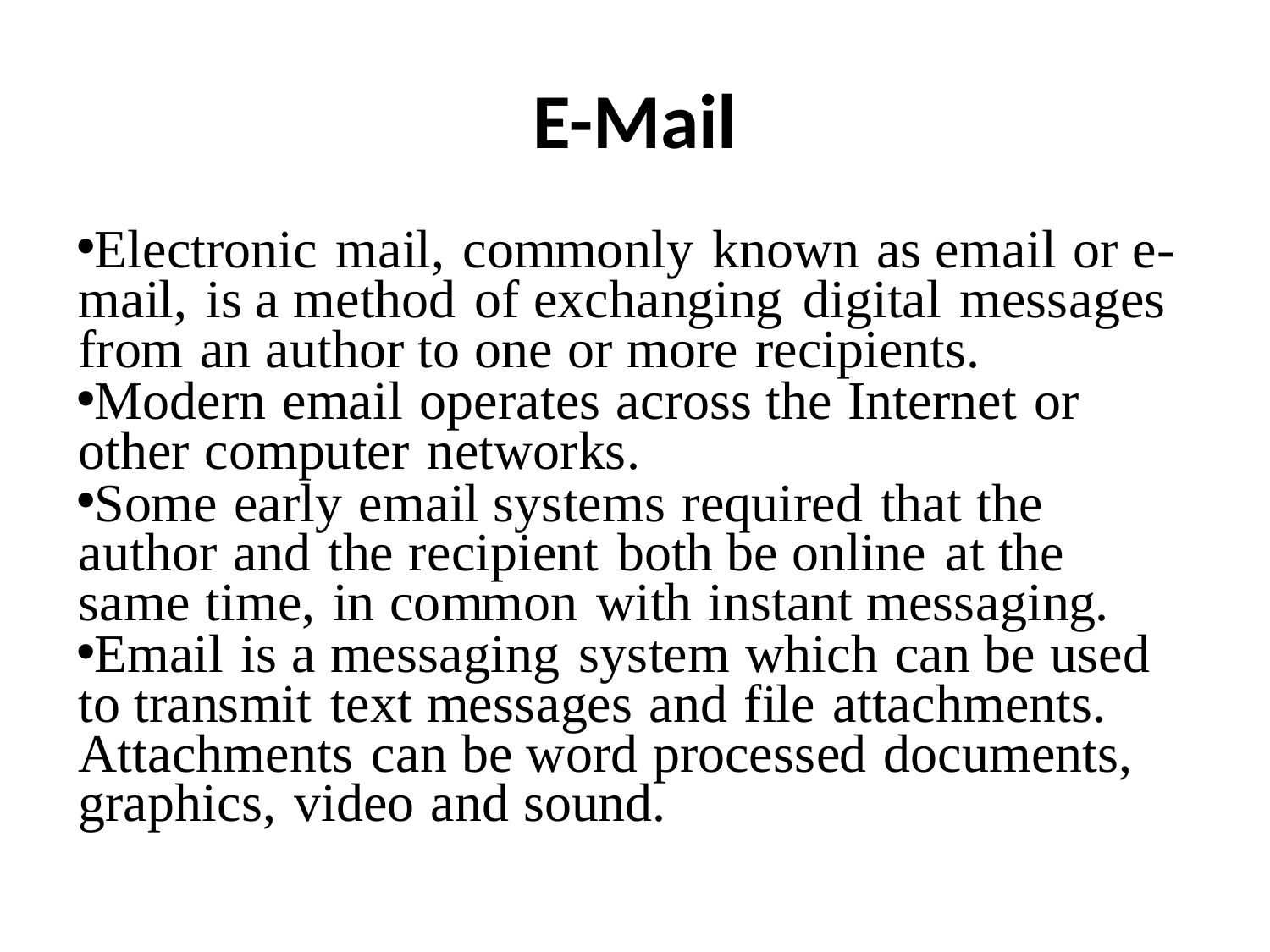

# E-Mail
Electronic mail, commonly known as email or e-mail, is a method of exchanging digital messages from an author to one or more recipients.
Modern email operates across the Internet or other computer networks.
Some early email systems required that the author and the recipient both be online at the same time, in common with instant messaging.
Email is a messaging system which can be used to transmit text messages and file attachments. Attachments can be word processed documents, graphics, video and sound.